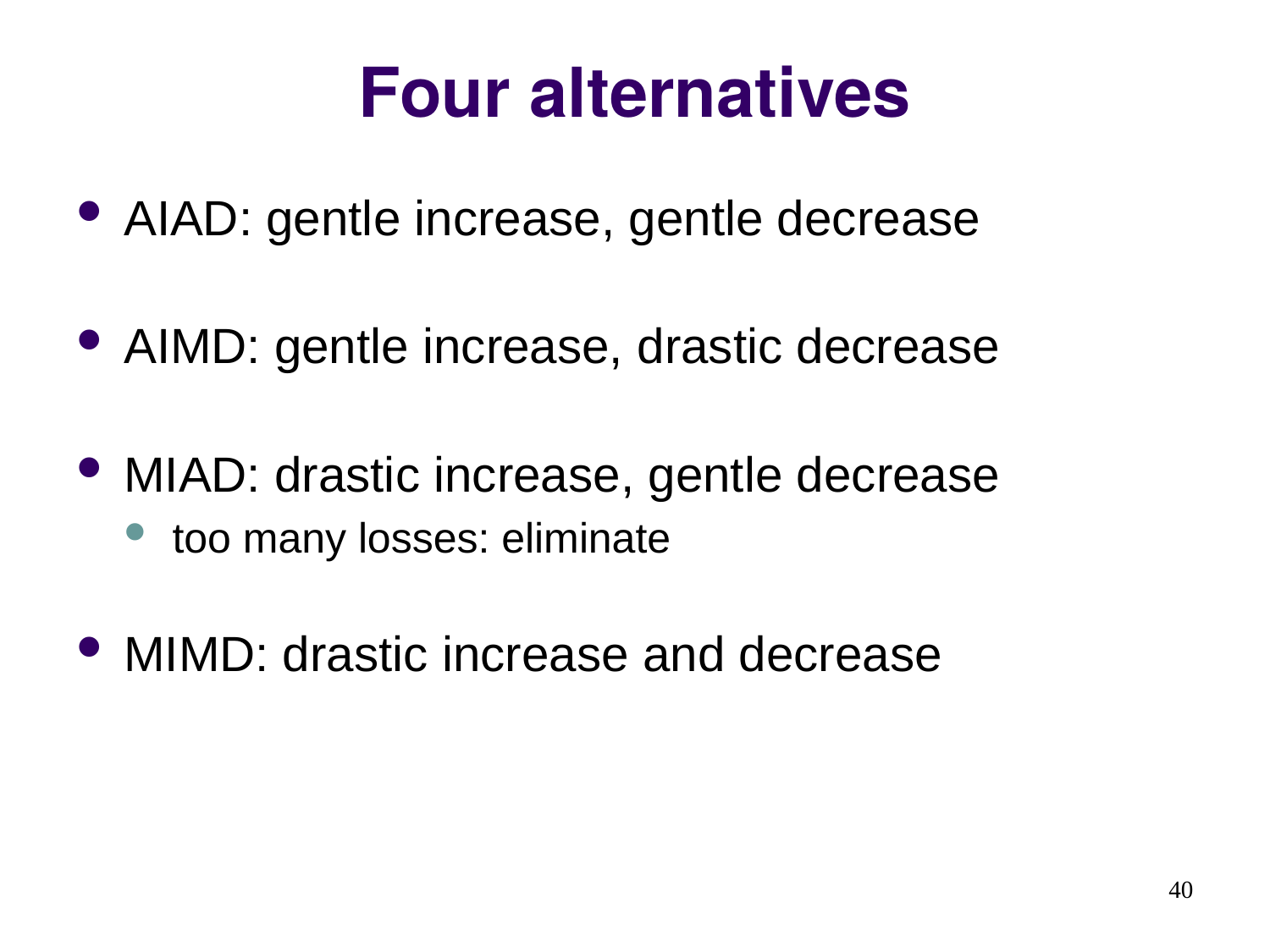

# Four alternatives
AIAD: gentle increase, gentle decrease
AIMD: gentle increase, drastic decrease
MIAD: drastic increase, gentle decrease
too many losses: eliminate
MIMD: drastic increase and decrease

40